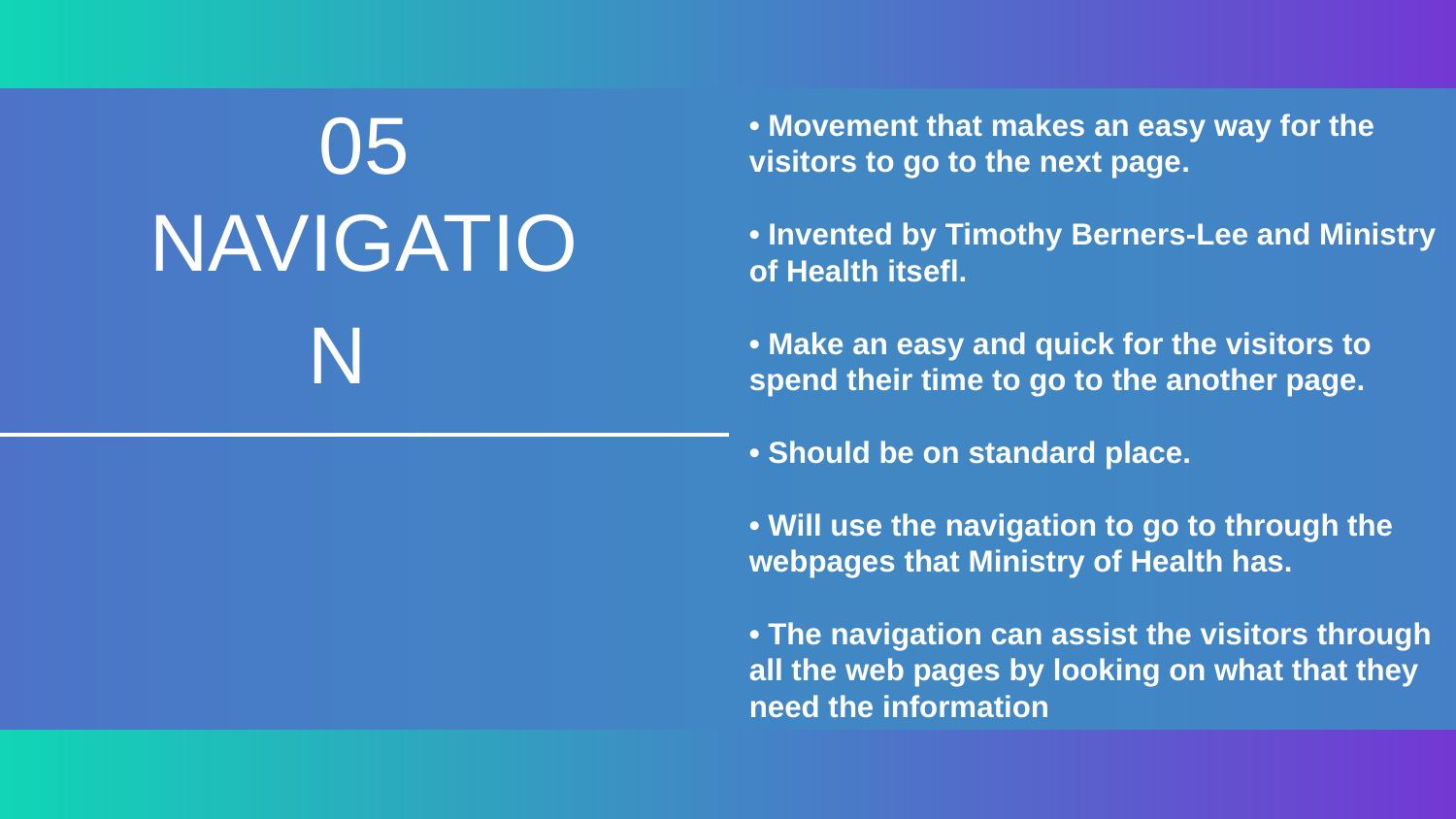

• Movement that makes an easy way for the visitors to go to the next page.
• Invented by Timothy Berners-Lee and Ministry of Health itsefl.
• Make an easy and quick for the visitors to spend their time to go to the another page.
• Should be on standard place.
• Will use the navigation to go to through the webpages that Ministry of Health has.
• The navigation can assist the visitors through all the web pages by looking on what that they need the information
# 05 NAVIGATION